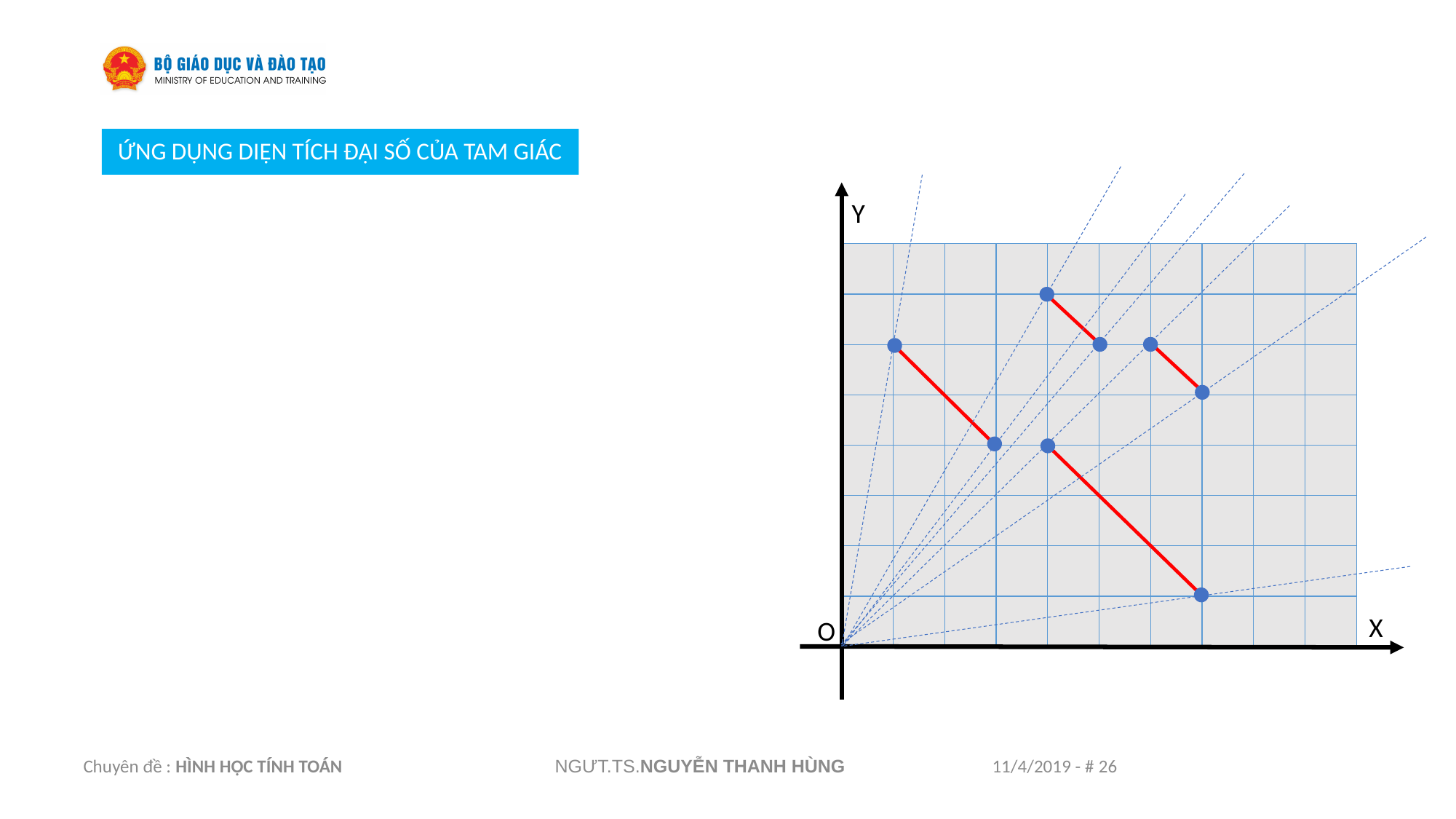

# ỨNG DỤNG DIỆN TÍCH ĐẠI SỐ CỦA TAM GIÁC
Y
X
O